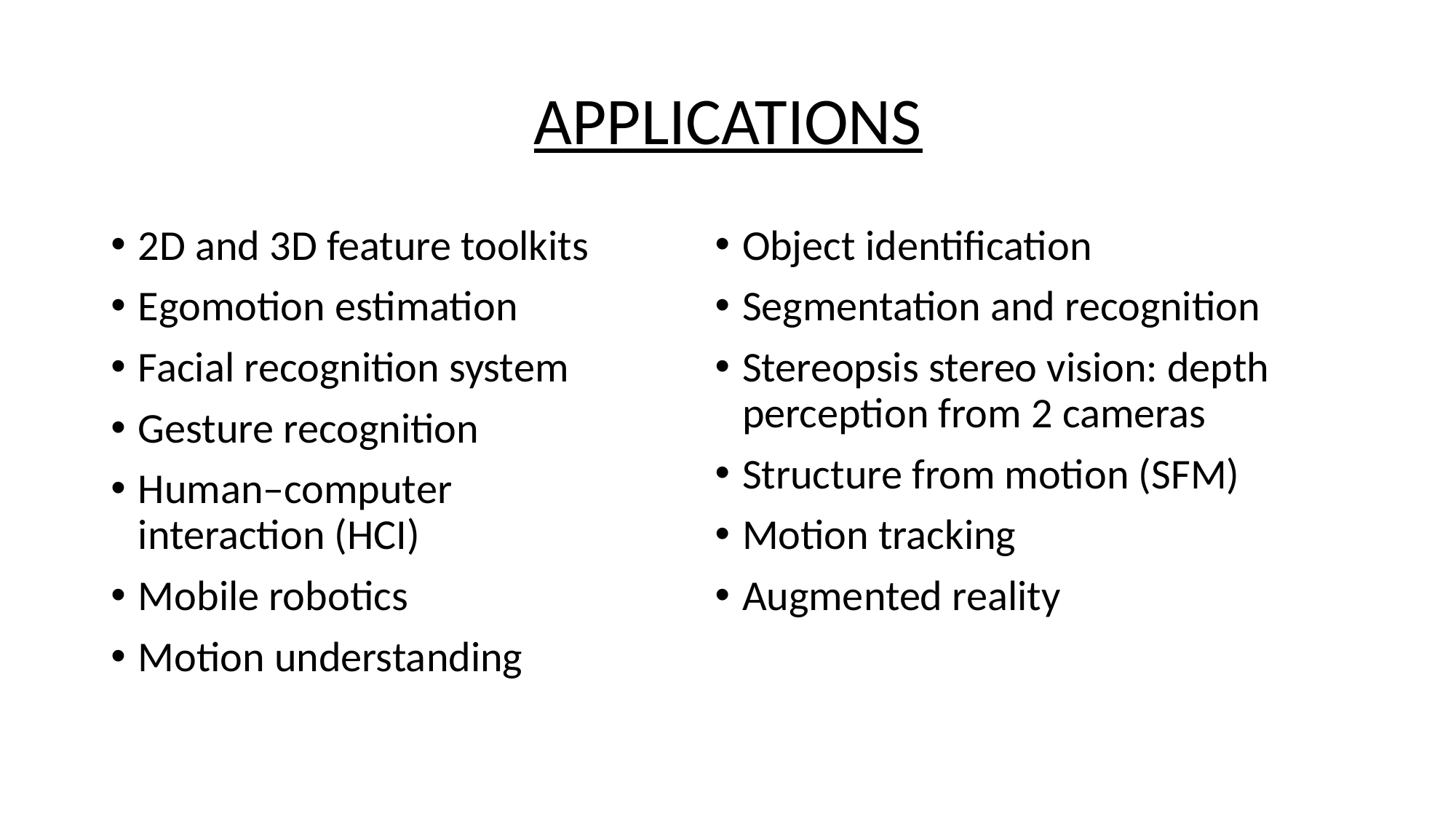

# APPLICATIONS
2D and 3D feature toolkits
Egomotion estimation
Facial recognition system
Gesture recognition
Human–computer interaction (HCI)
Mobile robotics
Motion understanding

Object identification
Segmentation and recognition
Stereopsis stereo vision: depth perception from 2 cameras
Structure from motion (SFM)
Motion tracking
Augmented reality